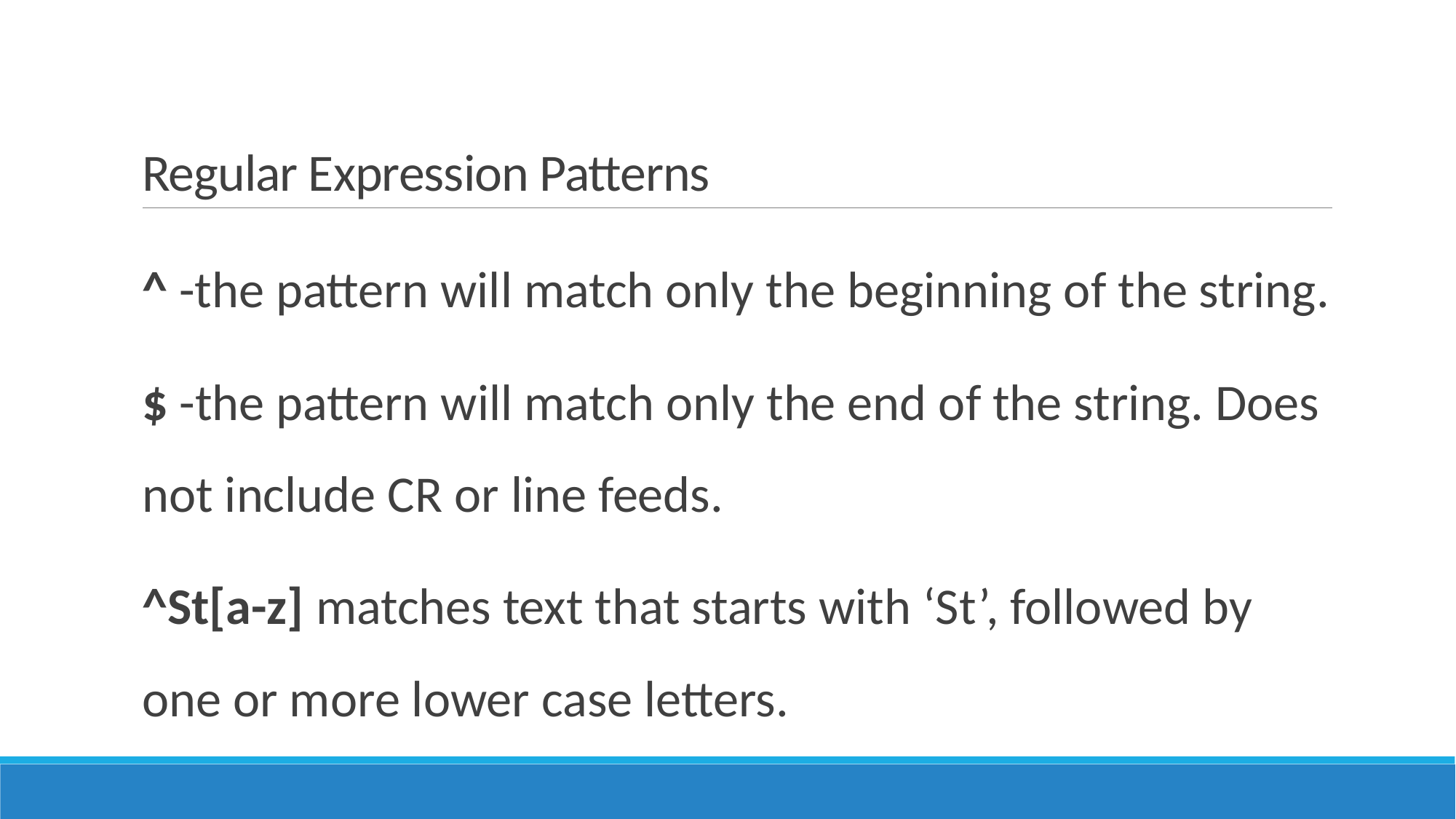

# Regular Expression Patterns
^ -the pattern will match only the beginning of the string.
$ -the pattern will match only the end of the string. Does not include CR or line feeds.
^St[a-z] matches text that starts with ‘St’, followed by one or more lower case letters.